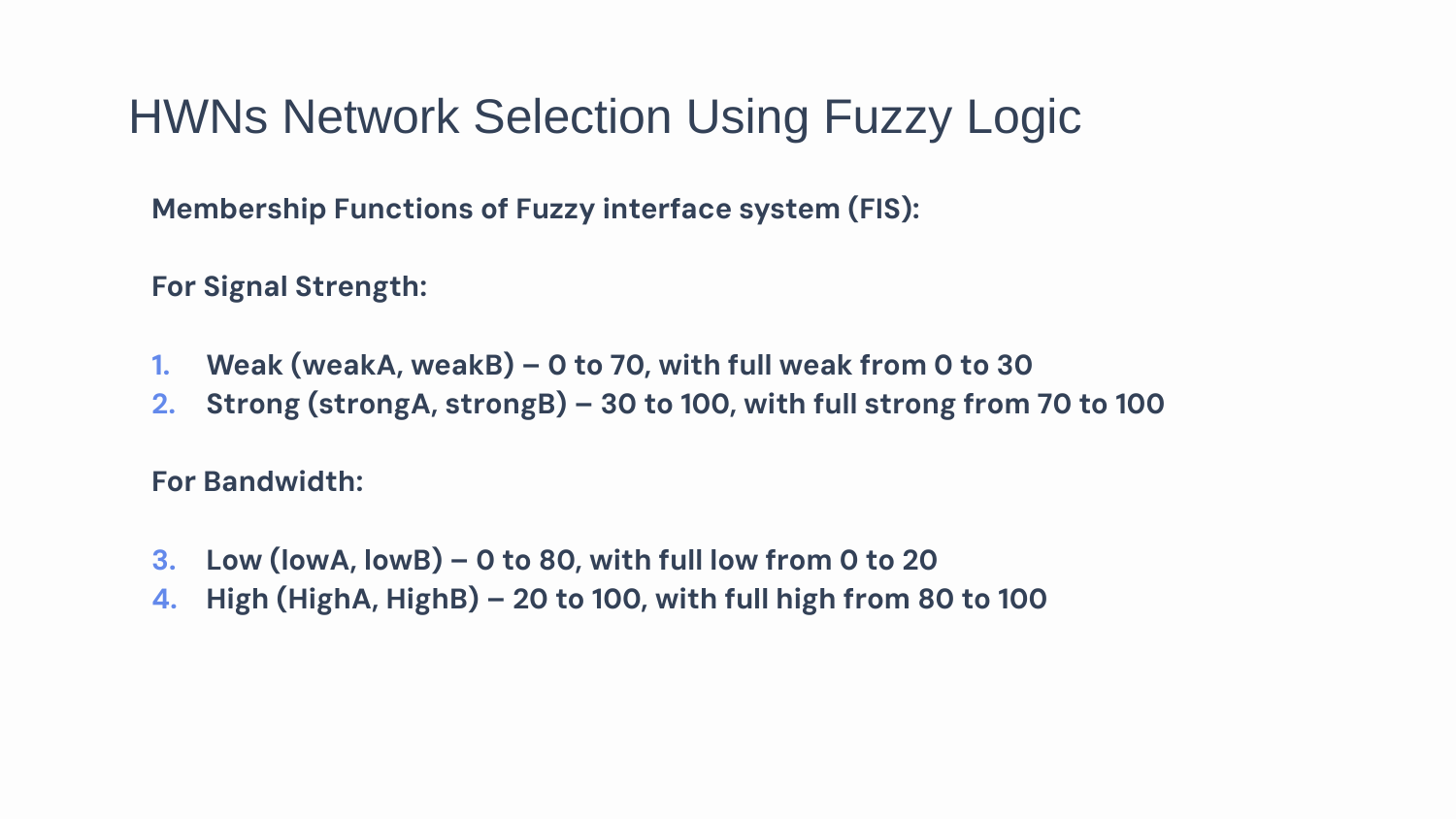

# HWNs Network Selection Using Fuzzy Logic
Membership Functions of Fuzzy interface system (FIS):

For Signal Strength:

Weak (weakA, weakB) – 0 to 70, with full weak from 0 to 30
Strong (strongA, strongB) – 30 to 100, with full strong from 70 to 100

For Bandwidth:

Low (lowA, lowB) – 0 to 80, with full low from 0 to 20
High (HighA, HighB) – 20 to 100, with full high from 80 to 100